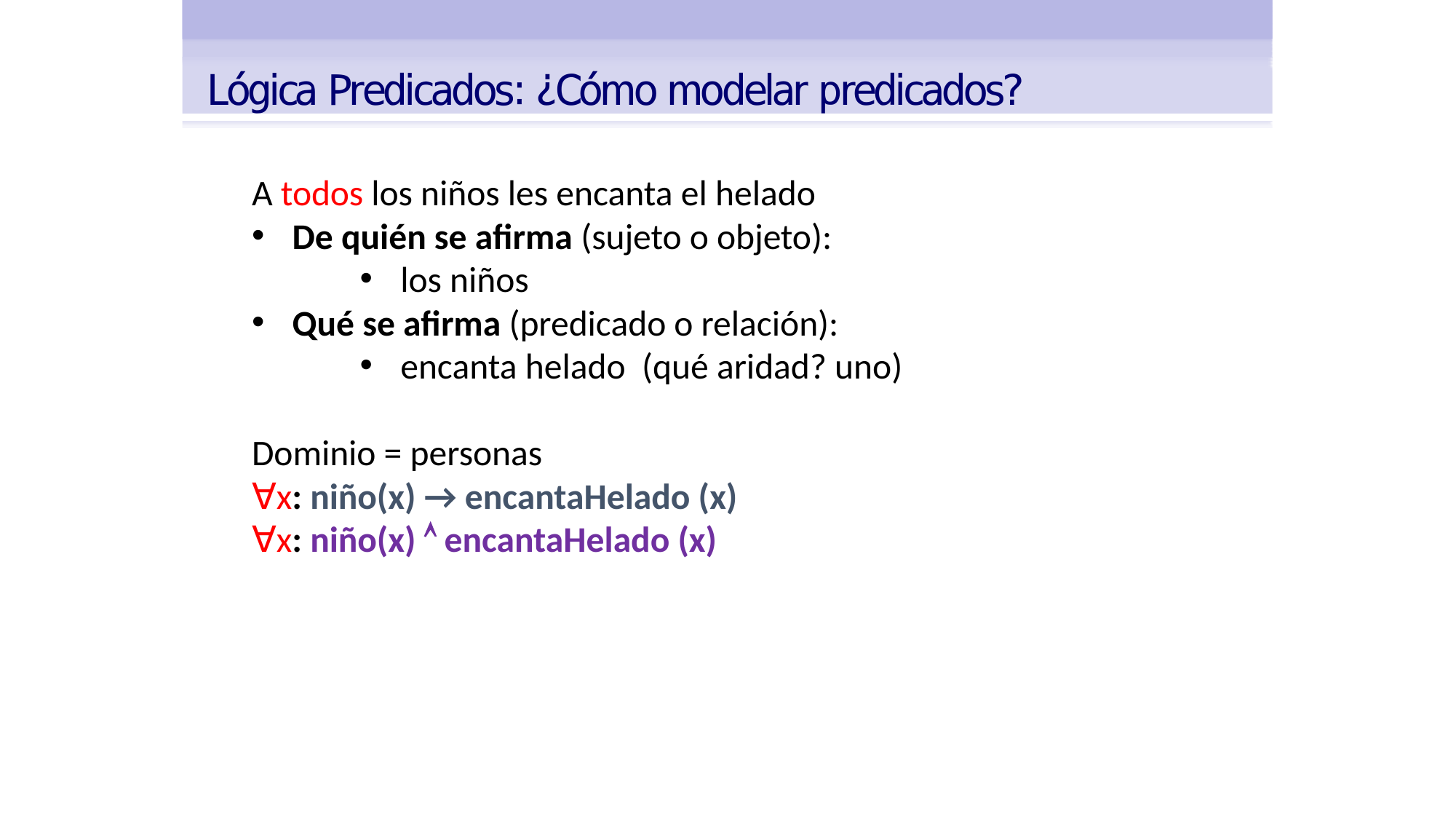

Lógica Predicados: ¿Cómo modelar predicados?

A todos los niños les encanta el helado
De quién se afirma (sujeto o objeto):
los niños
Qué se afirma (predicado o relación):
encanta helado  (qué aridad? uno)

Dominio = personas
∀x: niño(x) → encantaHelado (x)
∀x: niño(x) ∧ encantaHelado (x)